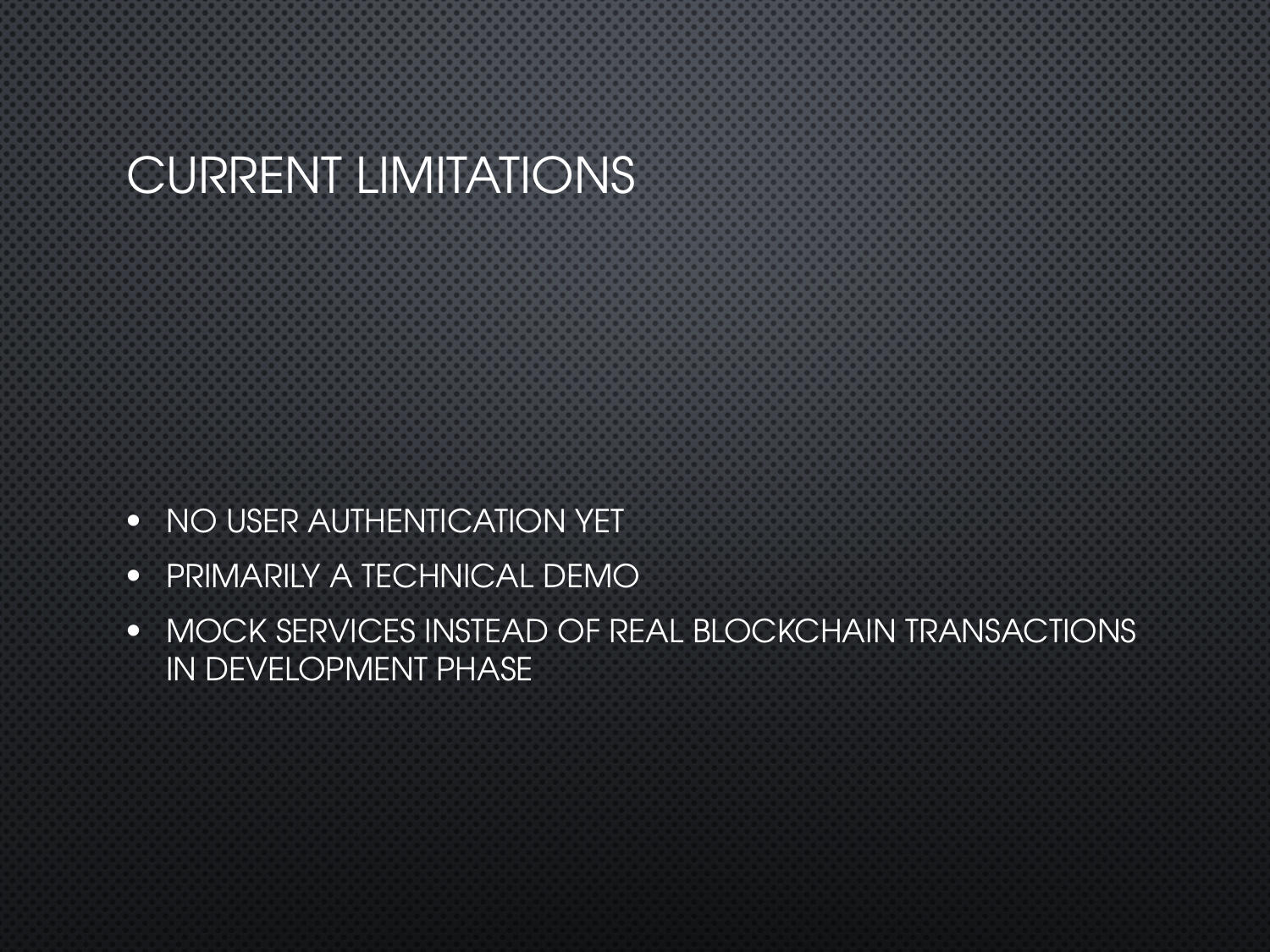

# Current Limitations

No user authentication yet
Primarily a technical demo
Mock services instead of real blockchain transactions in development phase